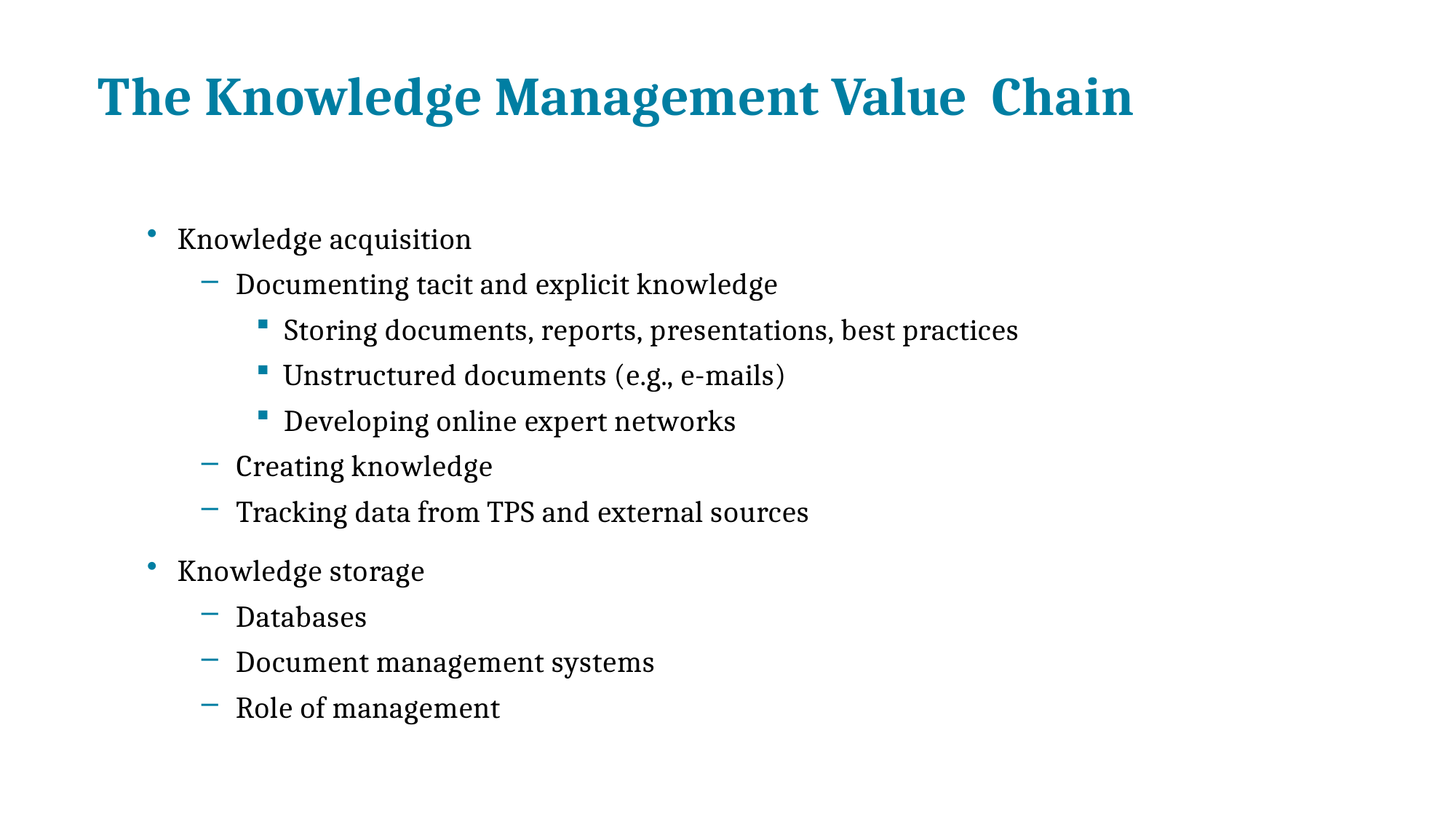

# The Knowledge Management Value  Chain
Knowledge acquisition
Documenting tacit and explicit knowledge
Storing documents, reports, presentations, best practices
Unstructured documents (e.g., e-mails)
Developing online expert networks
Creating knowledge
Tracking data from TPS and external sources
Knowledge storage
Databases
Document management systems
Role of management